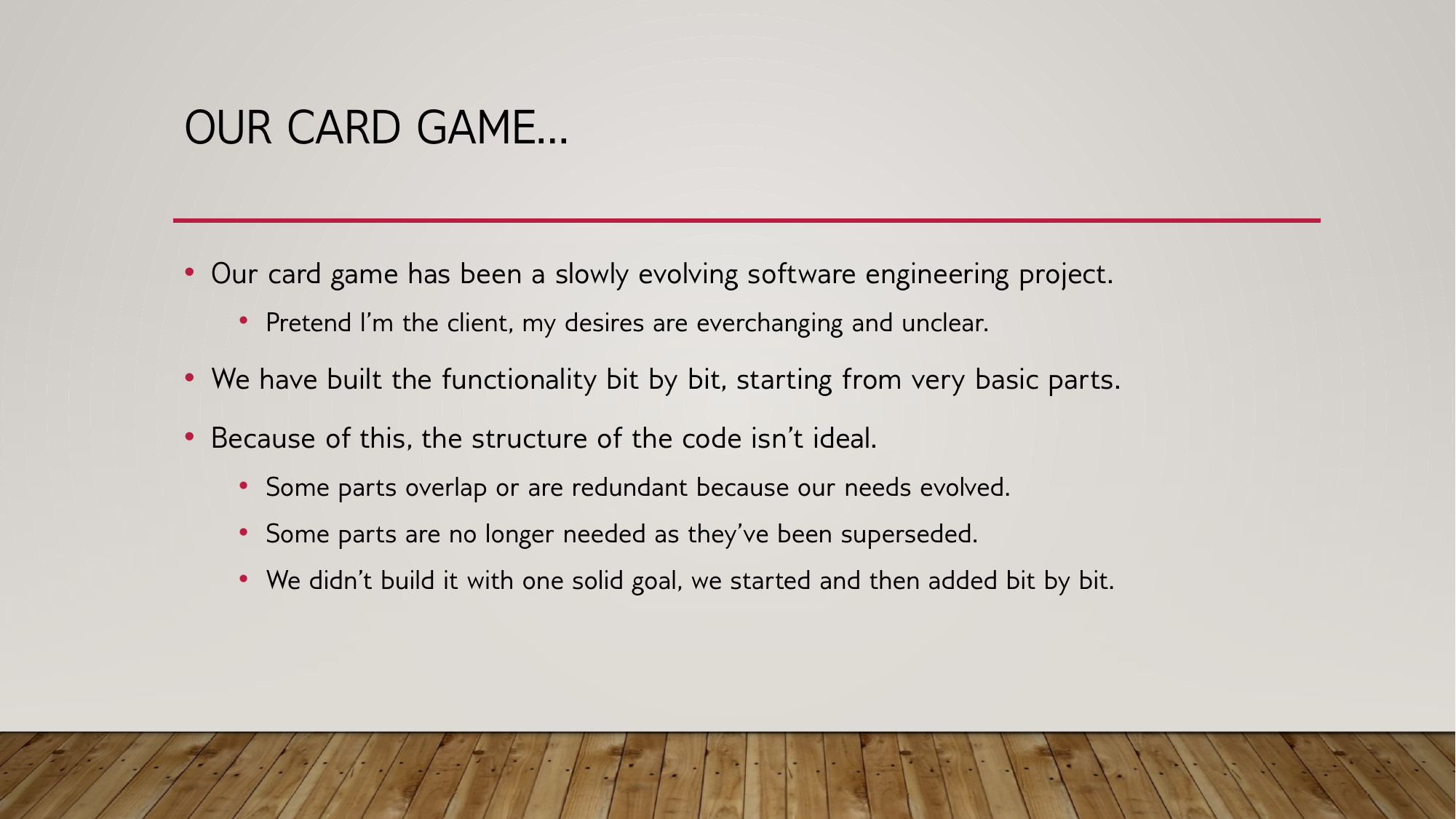

# Our Card Game…
Our card game has been a slowly evolving software engineering project.
Pretend I’m the client, my desires are everchanging and unclear.
We have built the functionality bit by bit, starting from very basic parts.
Because of this, the structure of the code isn’t ideal.
Some parts overlap or are redundant because our needs evolved.
Some parts are no longer needed as they’ve been superseded.
We didn’t build it with one solid goal, we started and then added bit by bit.